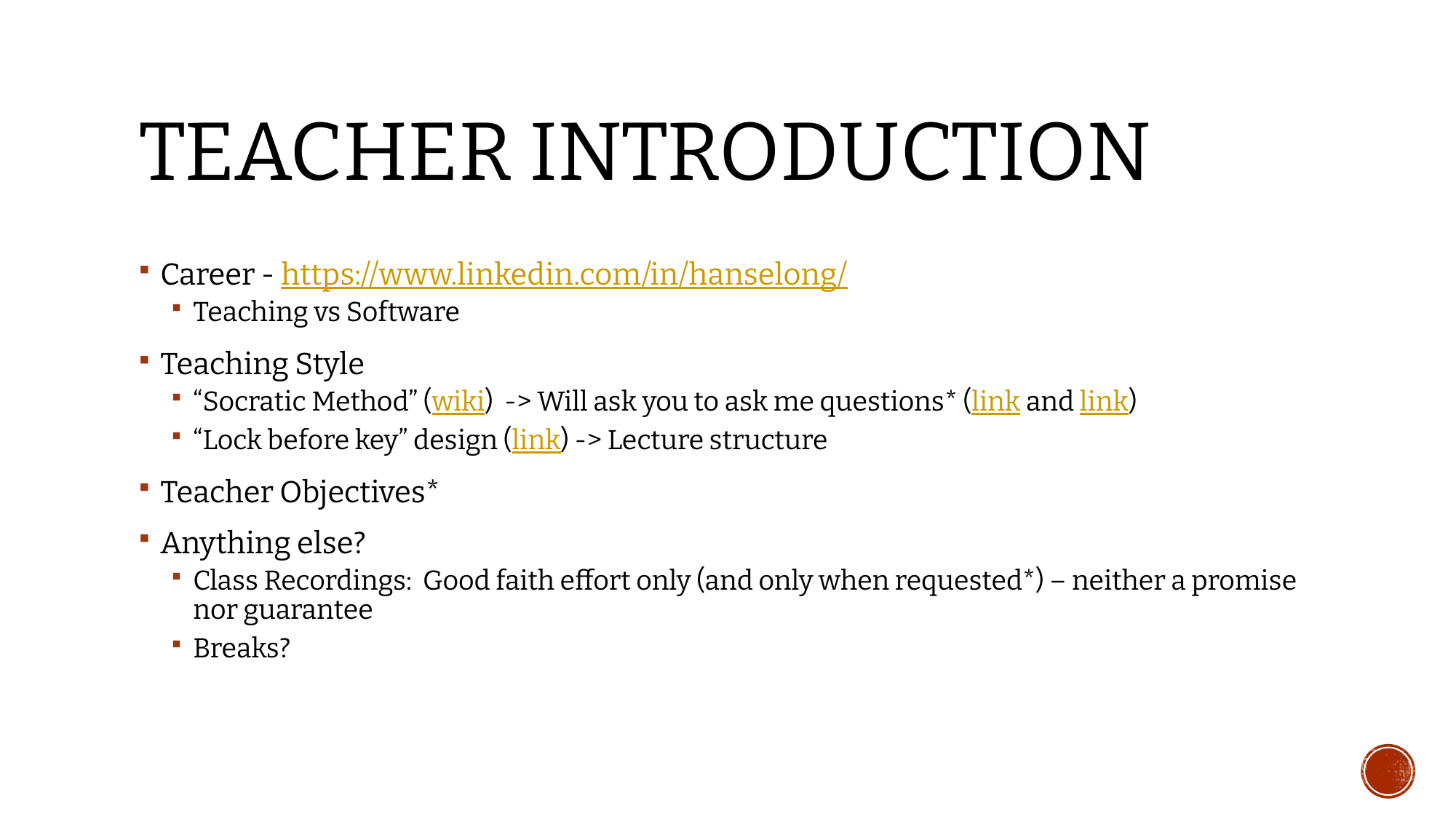

# Teacher Introduction
Career - https://www.linkedin.com/in/hanselong/
Teaching vs Software
Teaching Style
“Socratic Method” (wiki)  -> Will ask you to ask me questions* (link and link)
“Lock before key” design (link) -> Lecture structure
Teacher Objectives*
Anything else?
Class Recordings:  Good faith effort only (and only when requested*) – neither a promise nor guarantee
Breaks?